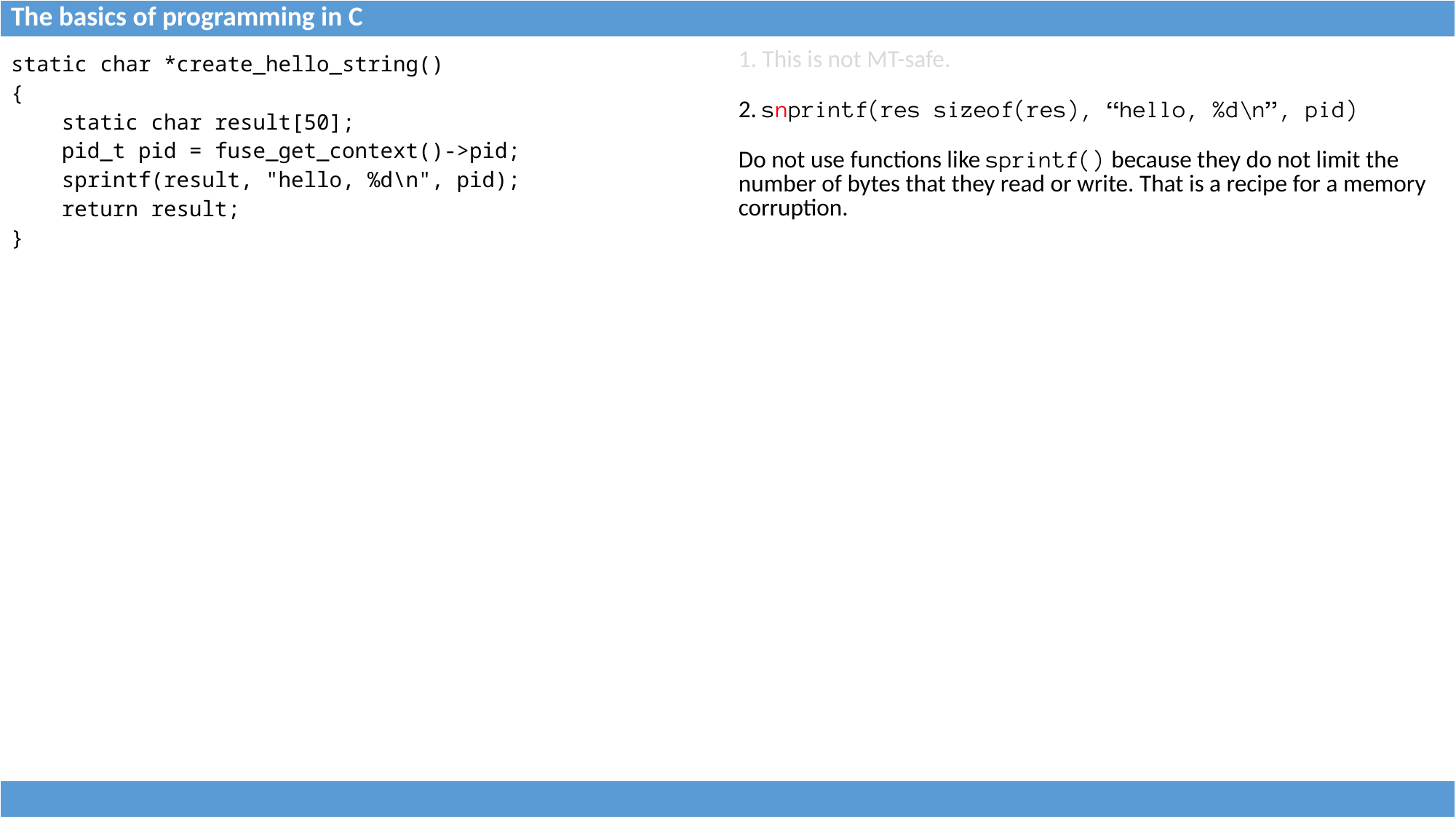

| The basics of programming in C |
| --- |
| static char \*create\_hello\_string() { static char result[50]; pid\_t pid = fuse\_get\_context()->pid; sprintf(result, "hello, %d\n", pid); return result; } | 1. This is not MT-safe. 2. snprintf(res sizeof(res), “hello, %d\n”, pid) Do not use functions like sprintf() because they do not limit the number of bytes that they read or write. That is a recipe for a memory corruption. |
| --- | --- |
|  |
| --- |